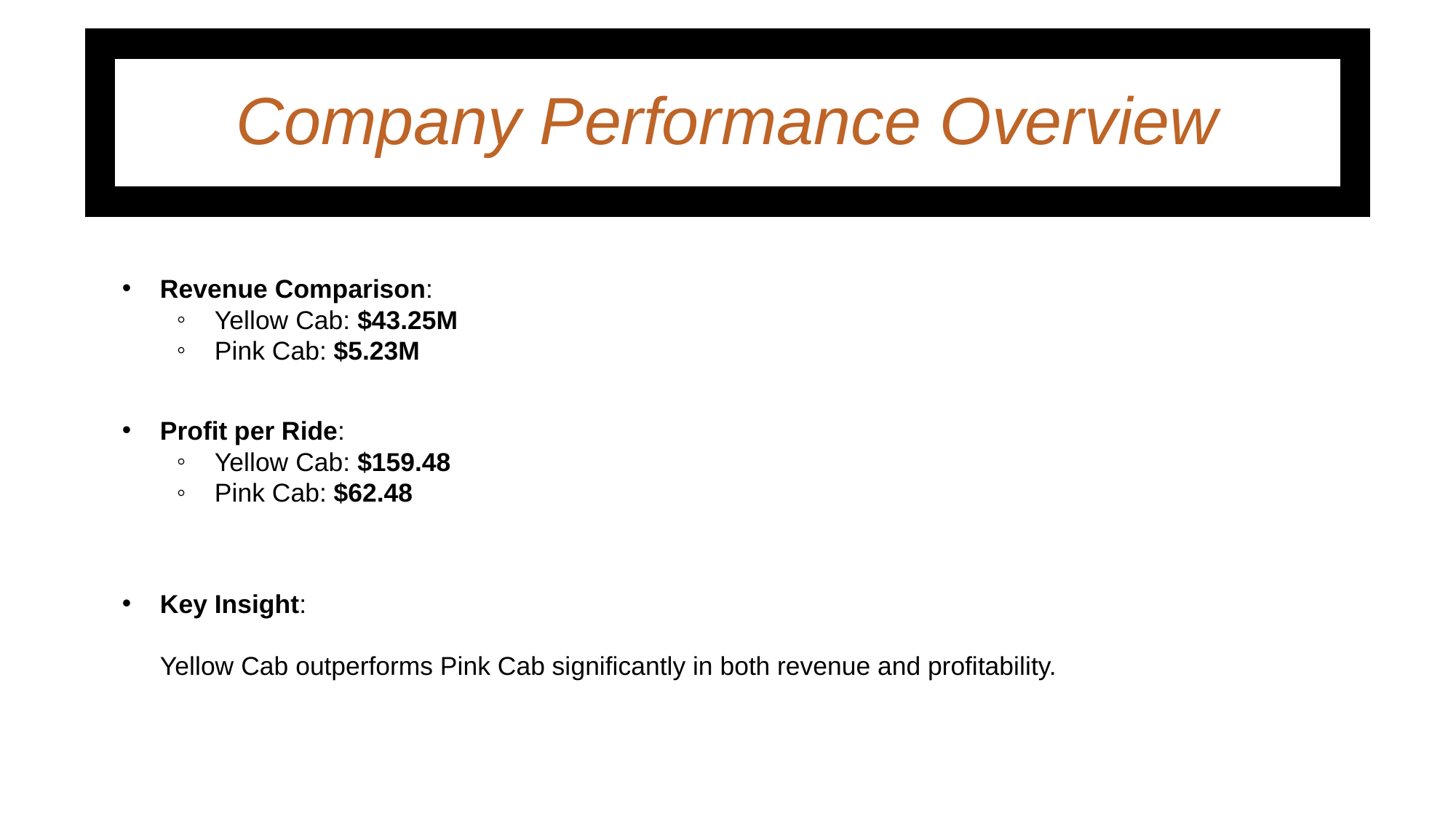

# Company Performance Overview

Revenue Comparison:
Yellow Cab: $43.25M
Pink Cab: $5.23M
Profit per Ride:
Yellow Cab: $159.48
Pink Cab: $62.48
Key Insight:
Yellow Cab outperforms Pink Cab significantly in both revenue and profitability.